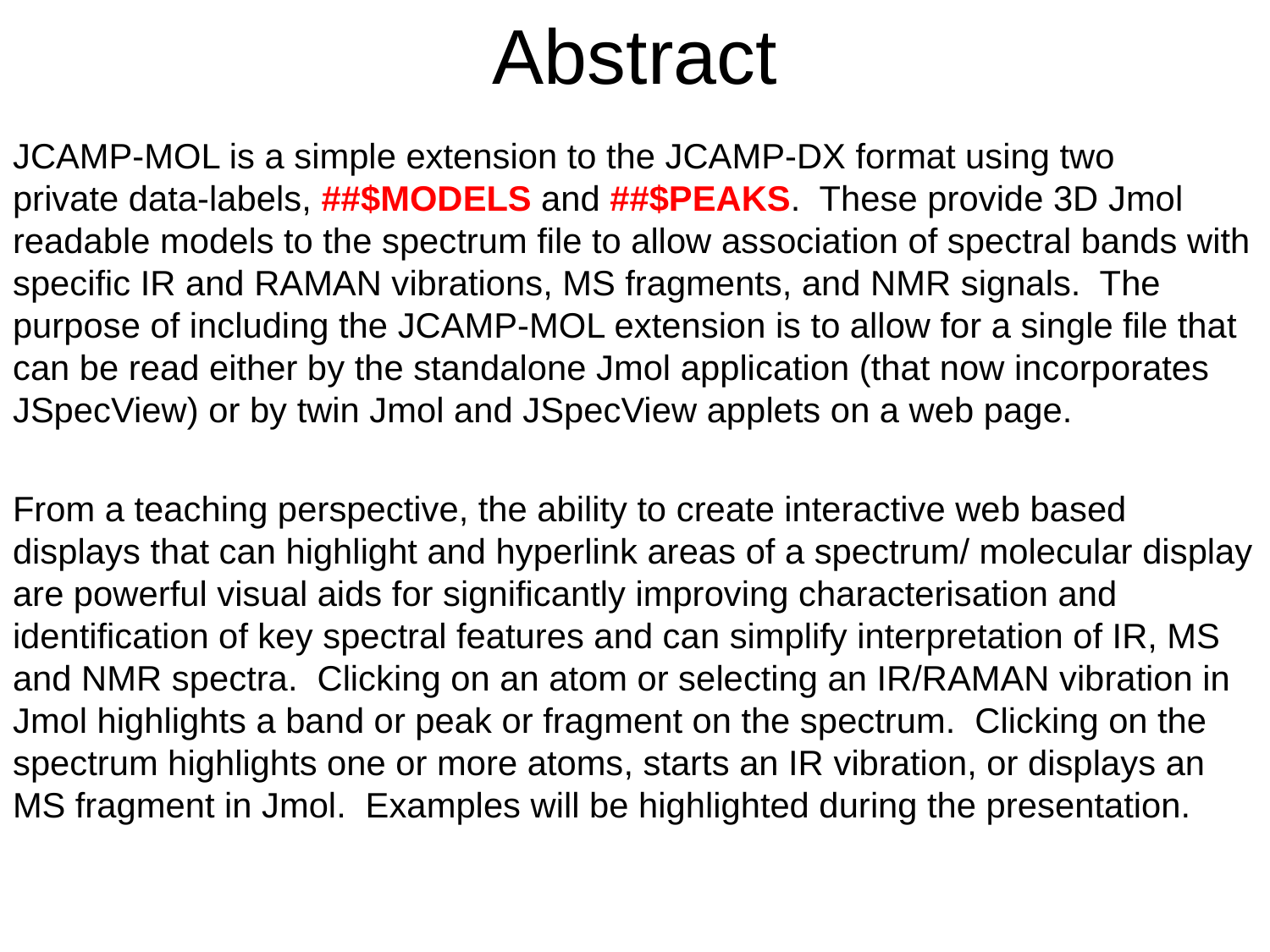

# Abstract
JCAMP-MOL is a simple extension to the JCAMP-DX format using two
private data-labels, ##$MODELS and ##$PEAKS.  These provide 3D Jmol readable models to the spectrum file to allow association of spectral bands with specific IR and RAMAN vibrations, MS fragments, and NMR signals.  The purpose of including the JCAMP-MOL extension is to allow for a single file that can be read either by the standalone Jmol application (that now incorporates JSpecView) or by twin Jmol and JSpecView applets on a web page.

From a teaching perspective, the ability to create interactive web based displays that can highlight and hyperlink areas of a spectrum/ molecular display are powerful visual aids for significantly improving characterisation and identification of key spectral features and can simplify interpretation of IR, MS and NMR spectra.  Clicking on an atom or selecting an IR/RAMAN vibration in Jmol highlights a band or peak or fragment on the spectrum.  Clicking on the spectrum highlights one or more atoms, starts an IR vibration, or displays an MS fragment in Jmol.  Examples will be highlighted during the presentation.